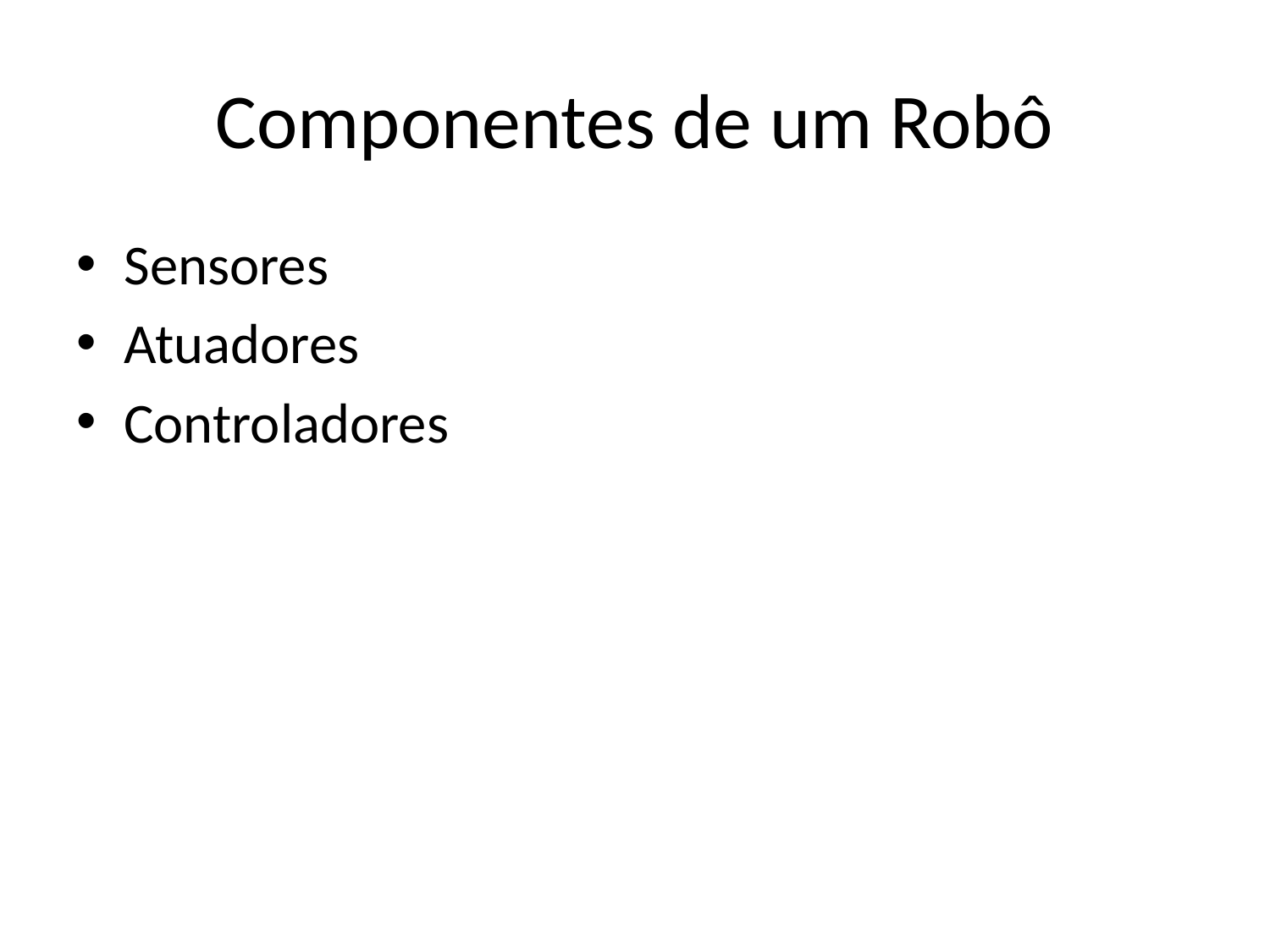

# Componentes de um Robô
Sensores
Atuadores
Controladores